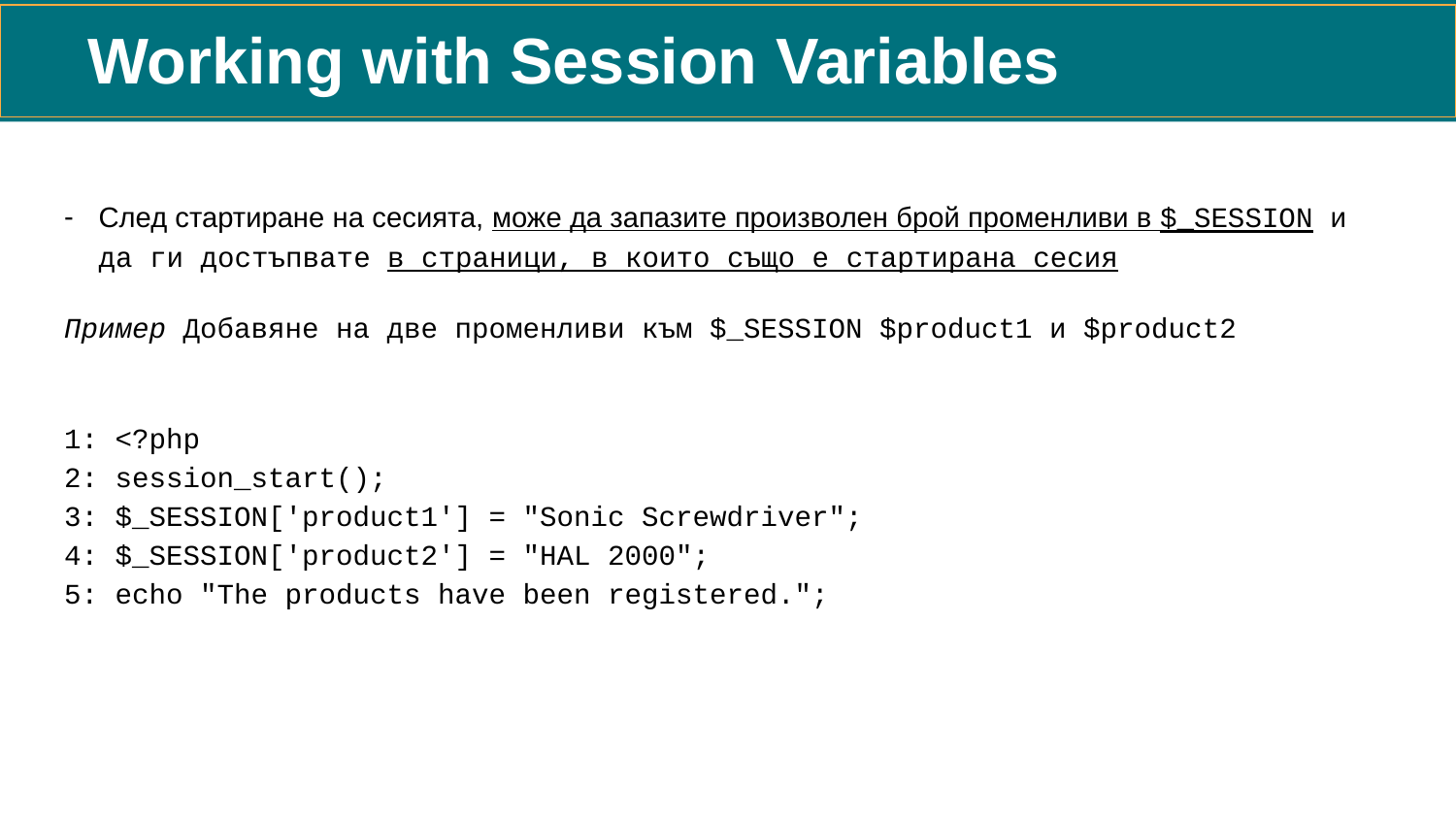

Working with Session Variables
След стартиране на сесията, може да запазите произволен брой променливи в $_SESSION и да ги достъпвате в страници, в които също е стартирана сесия
Пример Добавяне на две променливи към $_SESSION $product1 и $product2

1: <?php
2: session_start();
3: $_SESSION['product1'] = "Sonic Screwdriver";
4: $_SESSION['product2'] = "HAL 2000";
5: echo "The products have been registered.";